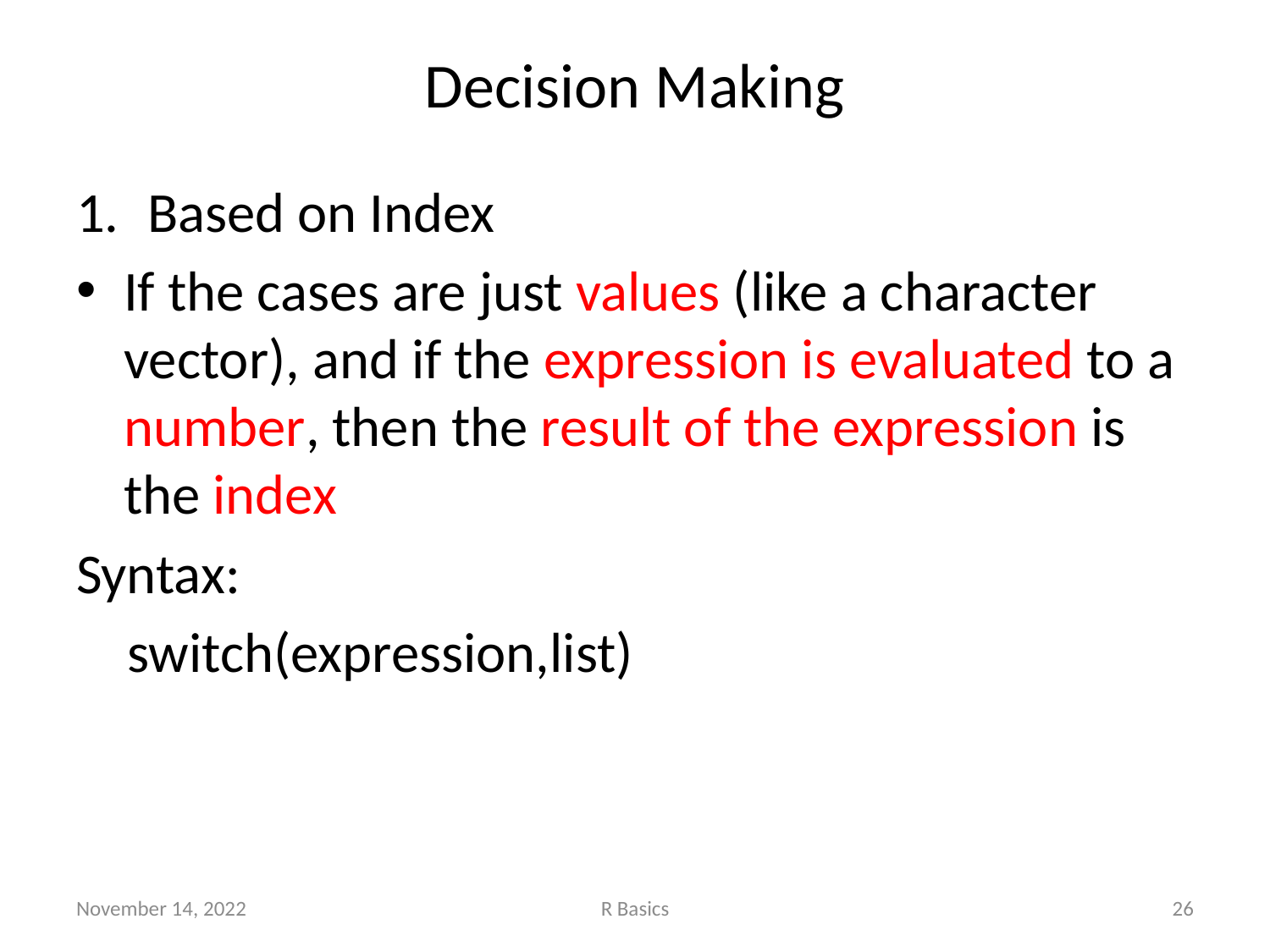

# Decision Making
Based on Index
If the cases are just values (like a character vector), and if the expression is evaluated to a number, then the result of the expression is the index
Syntax:
    switch(expression,list)

November 14, 2022
R Basics
26